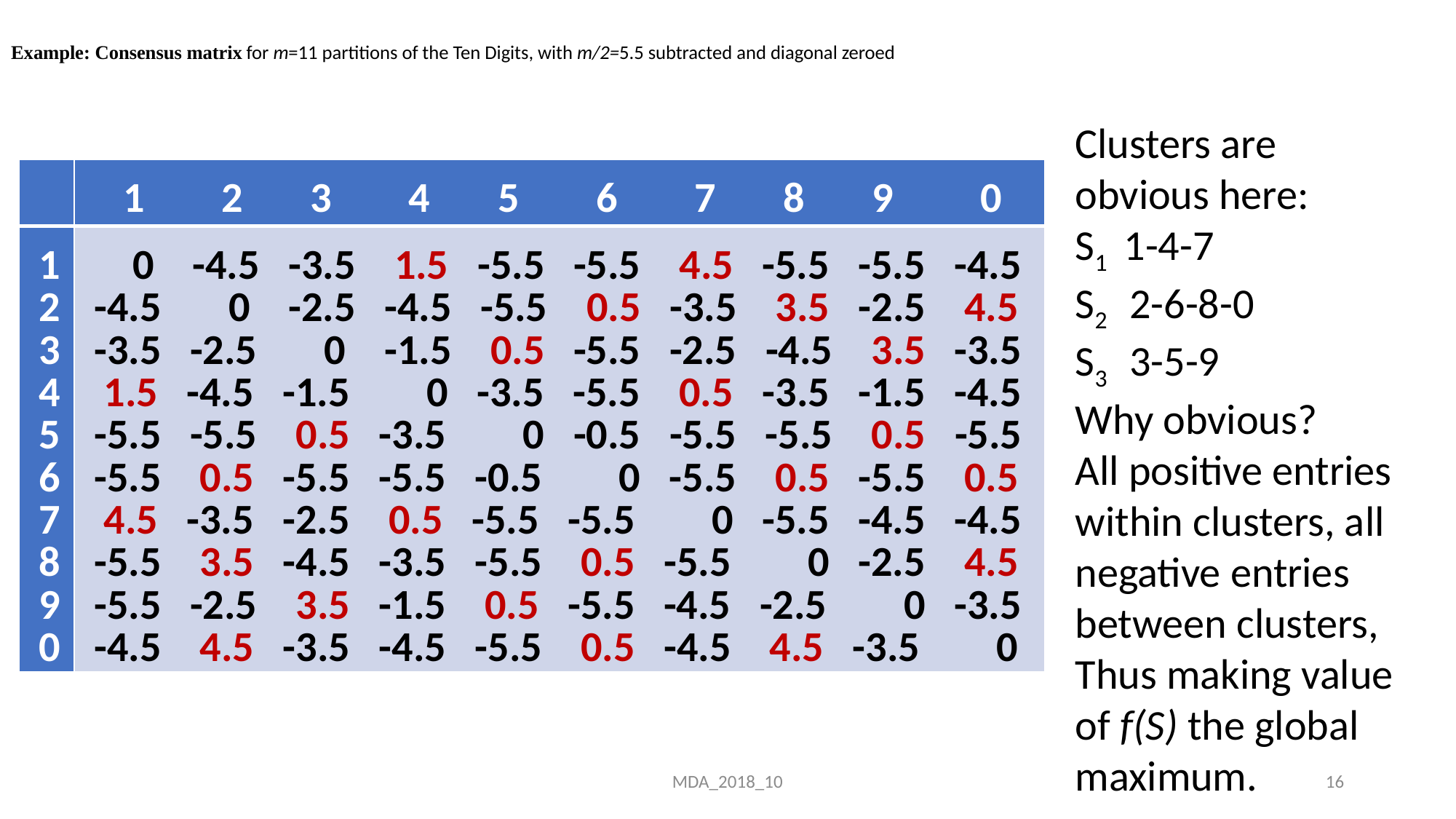

# Example: Consensus matrix for m=11 partitions of the Ten Digits, with m/2=5.5 subtracted and diagonal zeroed
Clusters are obvious here:
S1   1-4-7
S2    2-6-8-0
S3    3-5-9
Why obvious?
All positive entries
within clusters, all
negative entries
between clusters,
Thus making value of f(S) the global maximum.
|  | 1 2 3 4 5 6 7 8 9 0 |
| --- | --- |
| 1 2 3 4 5 6 7 8 9 0 | 0 -4.5 -3.5 1.5 -5.5 -5.5 4.5 -5.5 -5.5 -4.5 -4.5 0 -2.5 -4.5 -5.5 0.5 -3.5 3.5 -2.5 4.5 -3.5 -2.5 0 -1.5 0.5 -5.5 -2.5 -4.5 3.5 -3.5 1.5 -4.5 -1.5 0 -3.5 -5.5 0.5 -3.5 -1.5 -4.5 -5.5 -5.5 0.5 -3.5 0 -0.5 -5.5 -5.5 0.5 -5.5 -5.5 0.5 -5.5 -5.5 -0.5 0 -5.5 0.5 -5.5 0.5 4.5 -3.5 -2.5 0.5 -5.5 -5.5 0 -5.5 -4.5 -4.5 -5.5 3.5 -4.5 -3.5 -5.5 0.5 -5.5 0 -2.5 4.5 -5.5 -2.5 3.5 -1.5 0.5 -5.5 -4.5 -2.5 0 -3.5 -4.5 4.5 -3.5 -4.5 -5.5 0.5 -4.5 4.5 -3.5 0 |
MDA_2018_10
16